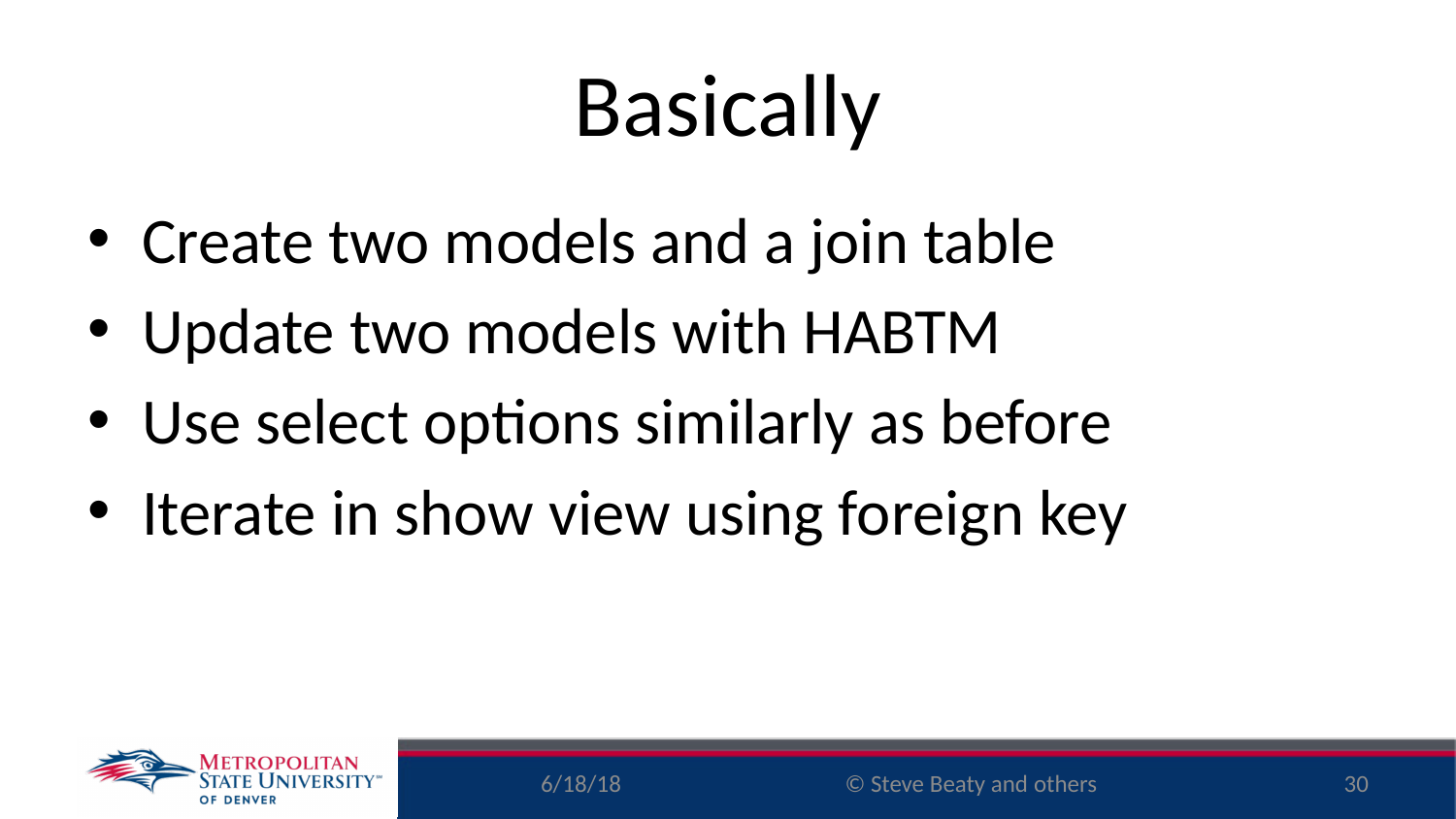

# Basically
Create two models and a join table
Update two models with HABTM
Use select options similarly as before
Iterate in show view using foreign key
6/18/18
30
© Steve Beaty and others